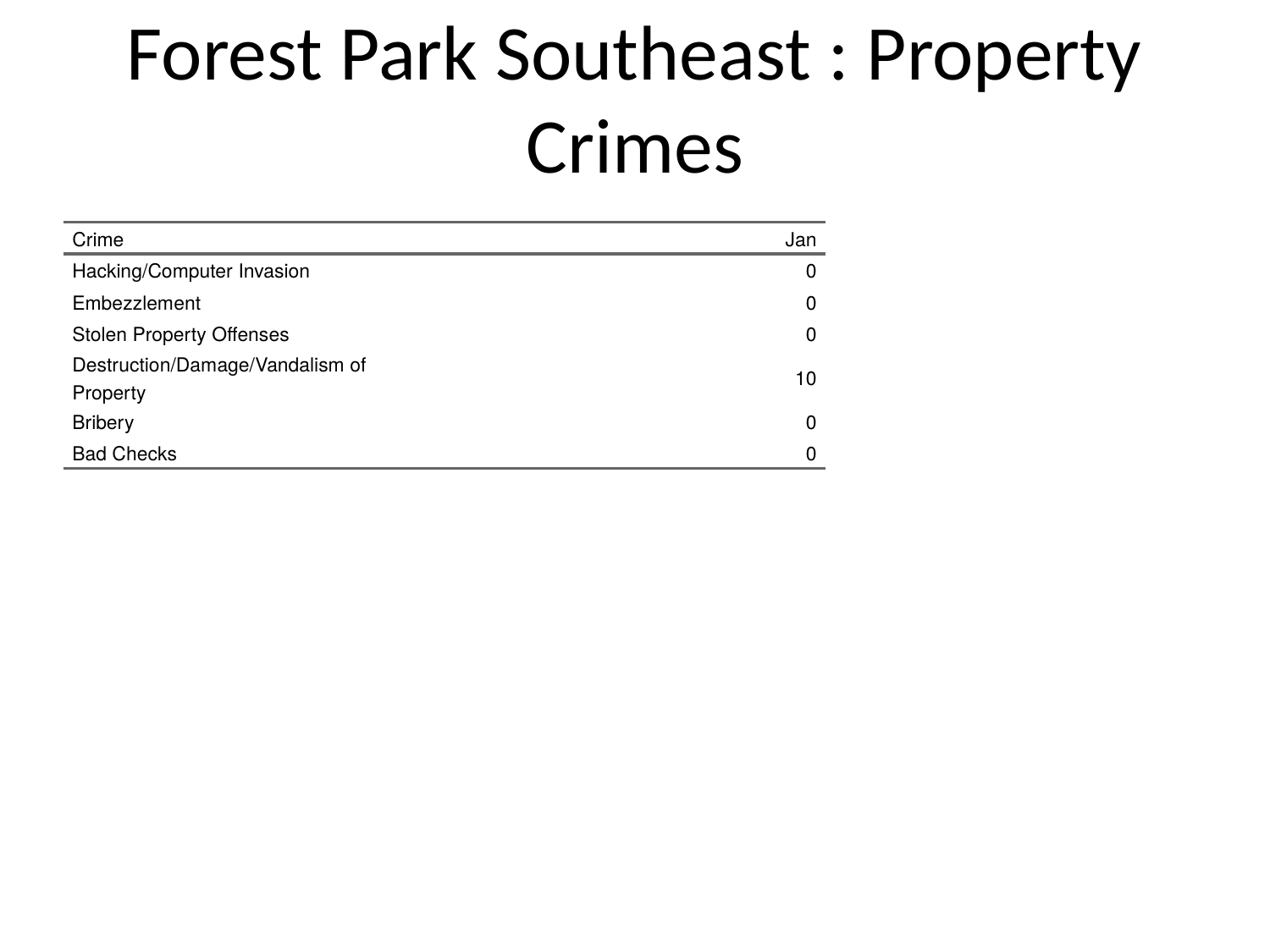

# Forest Park Southeast : Property Crimes
| Crime | Jan |
| --- | --- |
| Hacking/Computer Invasion | 0 |
| Embezzlement | 0 |
| Stolen Property Offenses | 0 |
| Destruction/Damage/Vandalism of Property | 10 |
| Bribery | 0 |
| Bad Checks | 0 |